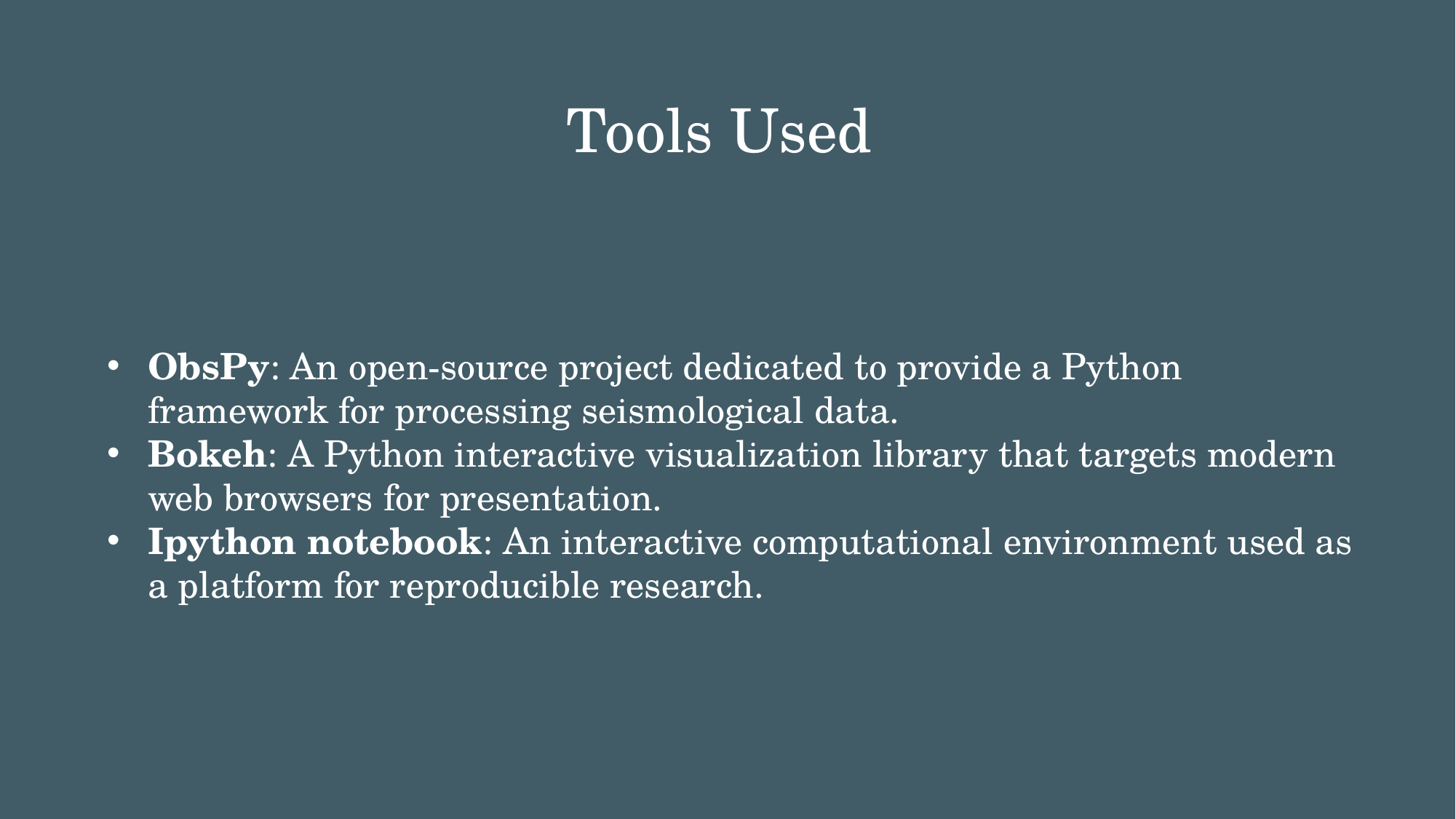

Tools Used
ObsPy: An open-source project dedicated to provide a Python framework for processing seismological data.
Bokeh: A Python interactive visualization library that targets modern web browsers for presentation.
Ipython notebook: An interactive computational environment used as a platform for reproducible research.